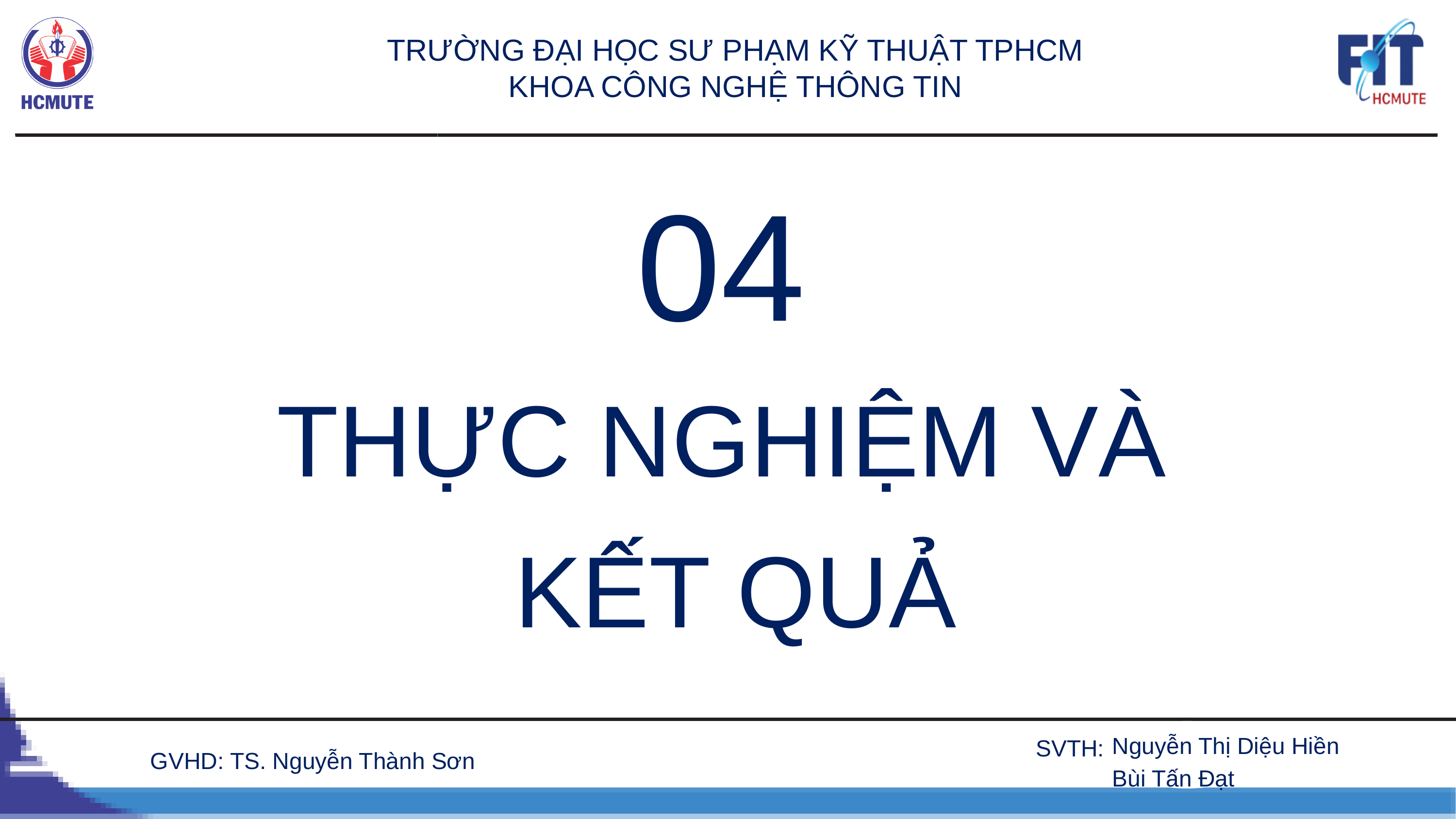

TRƯỜNG ĐẠI HỌC SƯ PHẠM KỸ THUẬT TPHCM
KHOA CÔNG NGHỆ THÔNG TIN

04
THỰC NGHIỆM VÀ  KẾT QUẢ

 Nguyễn Thị Diệu Hiền
 Bùi Tấn Đạt
SVTH:
GVHD: TS. Nguyễn Thành Sơn